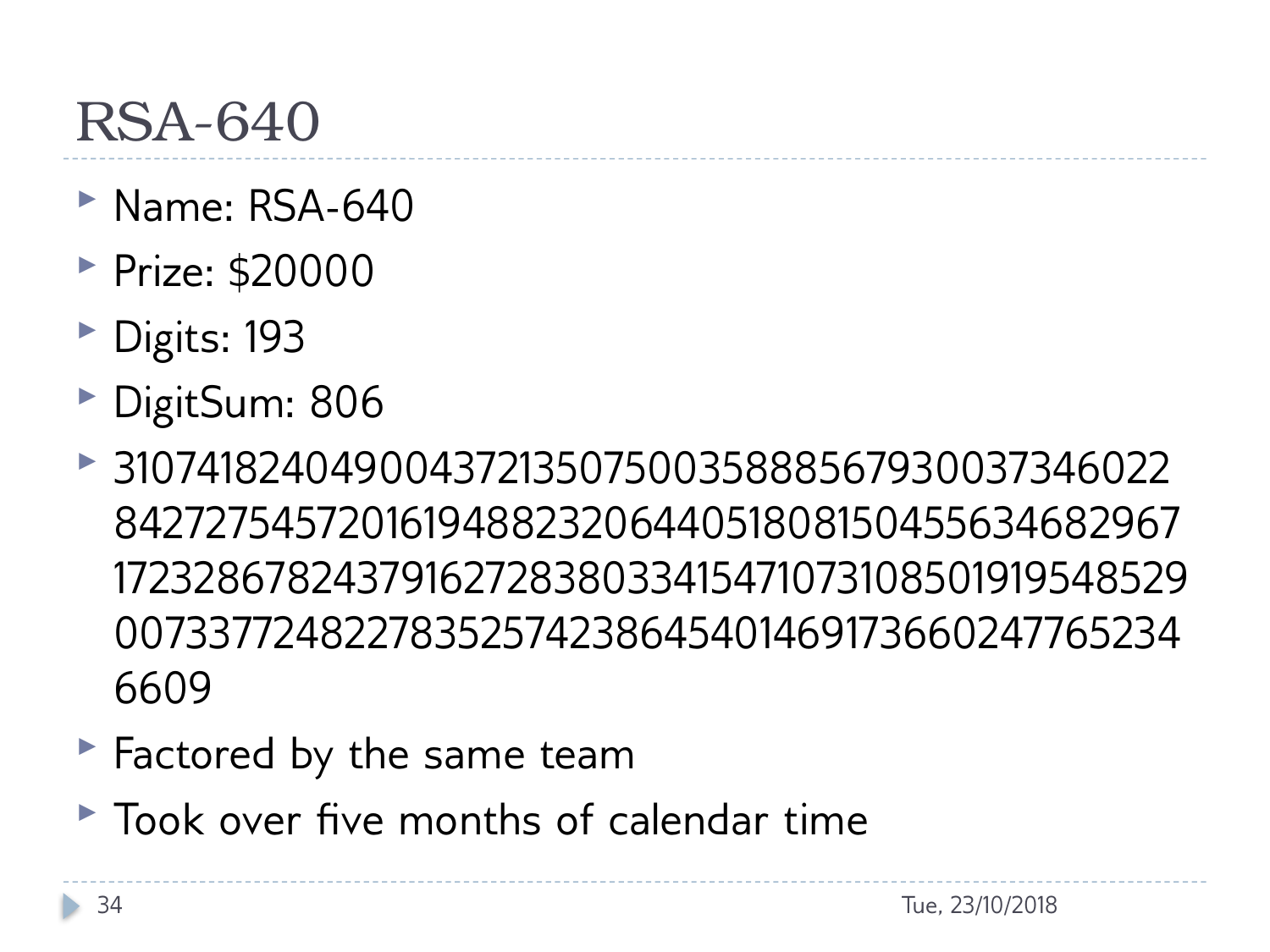

# RSA-640
Name: RSA-640
Prize: $20000
Digits: 193
DigitSum: 806
3107418240490043721350750035888567930037346022842727545720161948823206440518081504556346829671723286782437916272838033415471073108501919548529007337724822783525742386454014691736602477652346609
Factored by the same team
Took over five months of calendar time
34
Tue, 23/10/2018